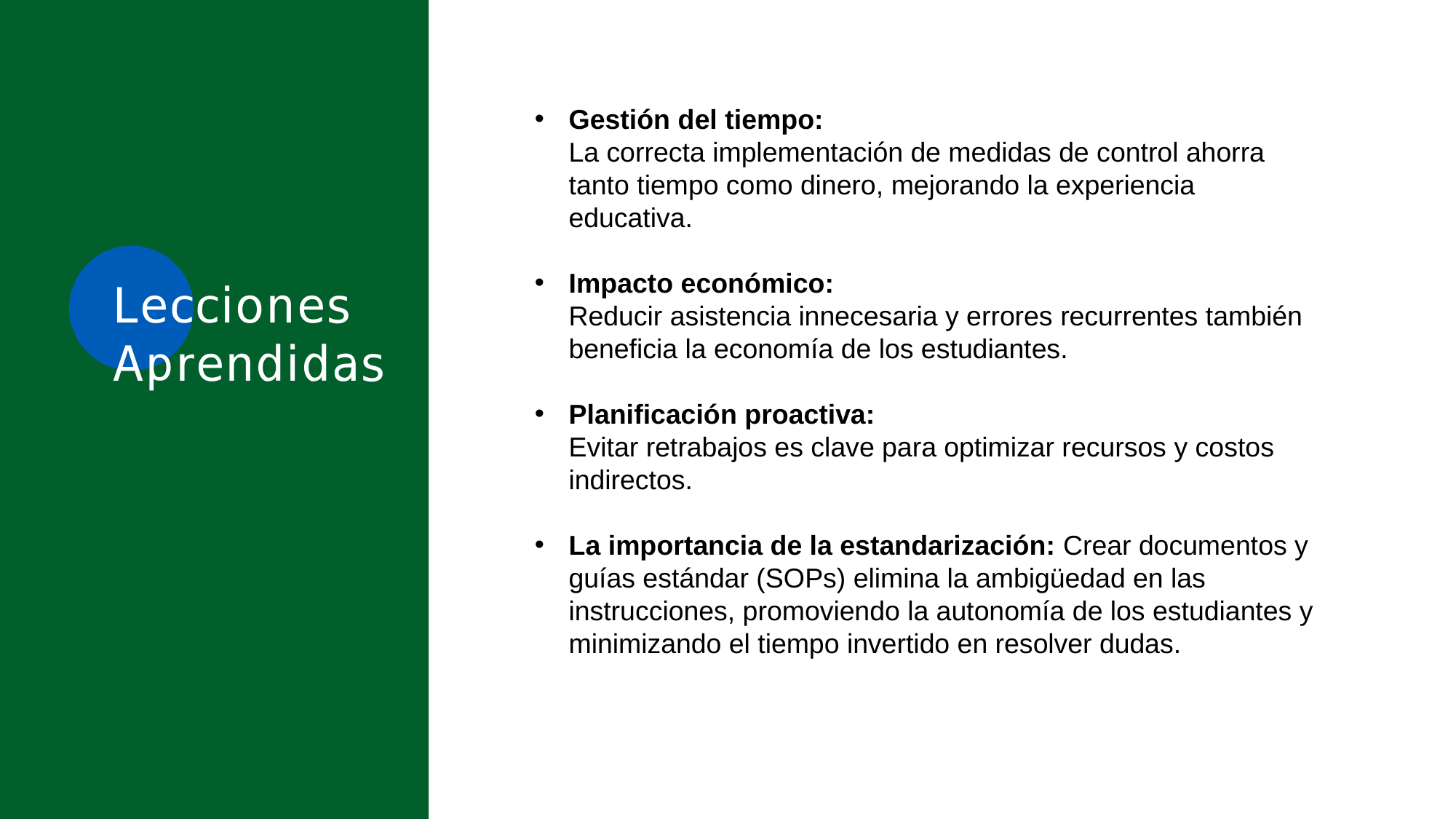

Gestión del tiempo:
La correcta implementación de medidas de control ahorra tanto tiempo como dinero, mejorando la experiencia educativa.

Impacto económico:
Reducir asistencia innecesaria y errores recurrentes también beneficia la economía de los estudiantes.

Planificación proactiva:
Evitar retrabajos es clave para optimizar recursos y costos indirectos.

La importancia de la estandarización: Crear documentos y guías estándar (SOPs) elimina la ambigüedad en las instrucciones, promoviendo la autonomía de los estudiantes y minimizando el tiempo invertido en resolver dudas.
Lecciones  Aprendidas